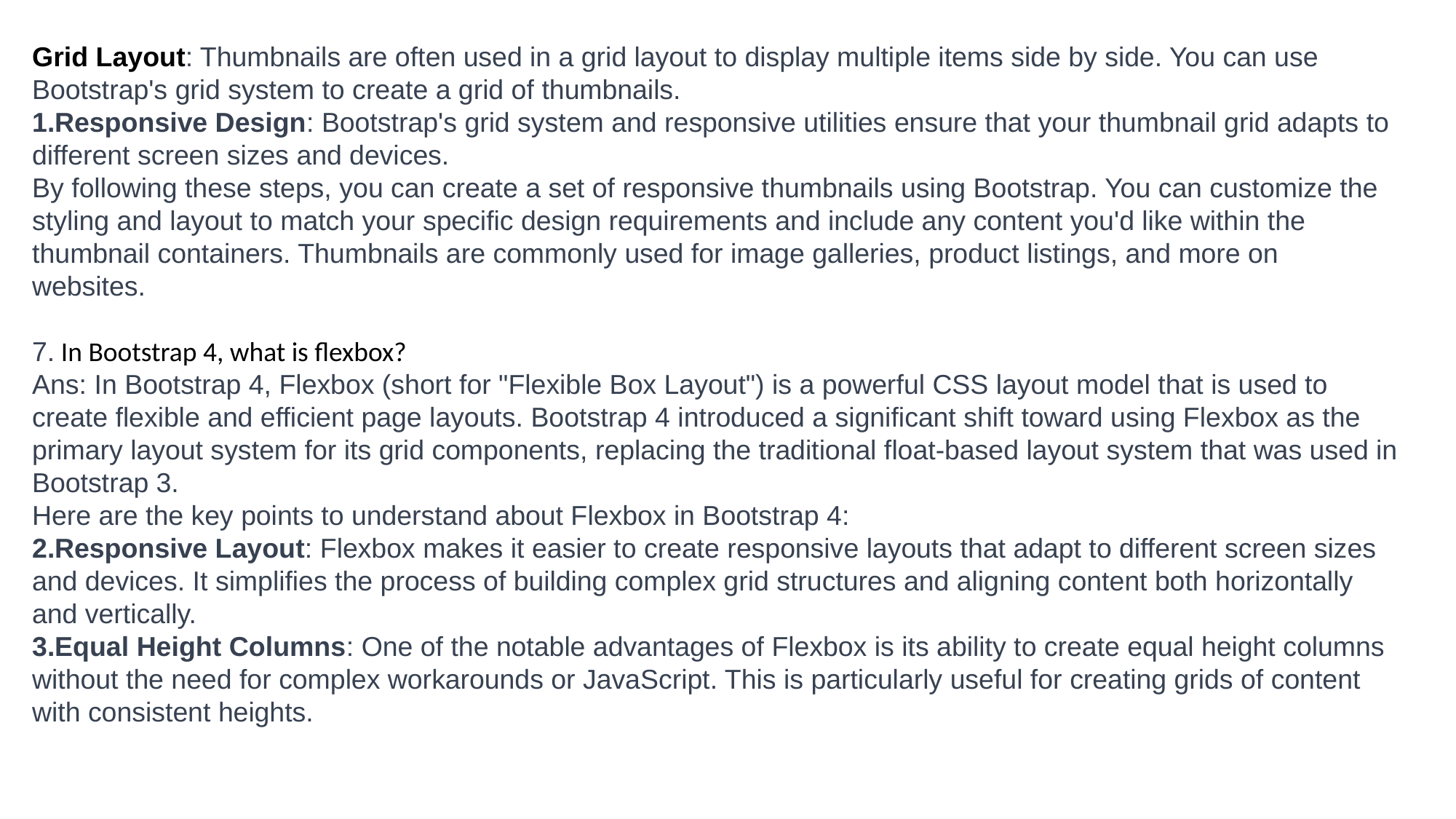

Grid Layout: Thumbnails are often used in a grid layout to display multiple items side by side. You can use Bootstrap's grid system to create a grid of thumbnails.
Responsive Design: Bootstrap's grid system and responsive utilities ensure that your thumbnail grid adapts to different screen sizes and devices.
By following these steps, you can create a set of responsive thumbnails using Bootstrap. You can customize the styling and layout to match your specific design requirements and include any content you'd like within the thumbnail containers. Thumbnails are commonly used for image galleries, product listings, and more on websites.

7. In Bootstrap 4, what is flexbox?
Ans: In Bootstrap 4, Flexbox (short for "Flexible Box Layout") is a powerful CSS layout model that is used to create flexible and efficient page layouts. Bootstrap 4 introduced a significant shift toward using Flexbox as the primary layout system for its grid components, replacing the traditional float-based layout system that was used in Bootstrap 3.
Here are the key points to understand about Flexbox in Bootstrap 4:
Responsive Layout: Flexbox makes it easier to create responsive layouts that adapt to different screen sizes and devices. It simplifies the process of building complex grid structures and aligning content both horizontally and vertically.
Equal Height Columns: One of the notable advantages of Flexbox is its ability to create equal height columns without the need for complex workarounds or JavaScript. This is particularly useful for creating grids of content with consistent heights.